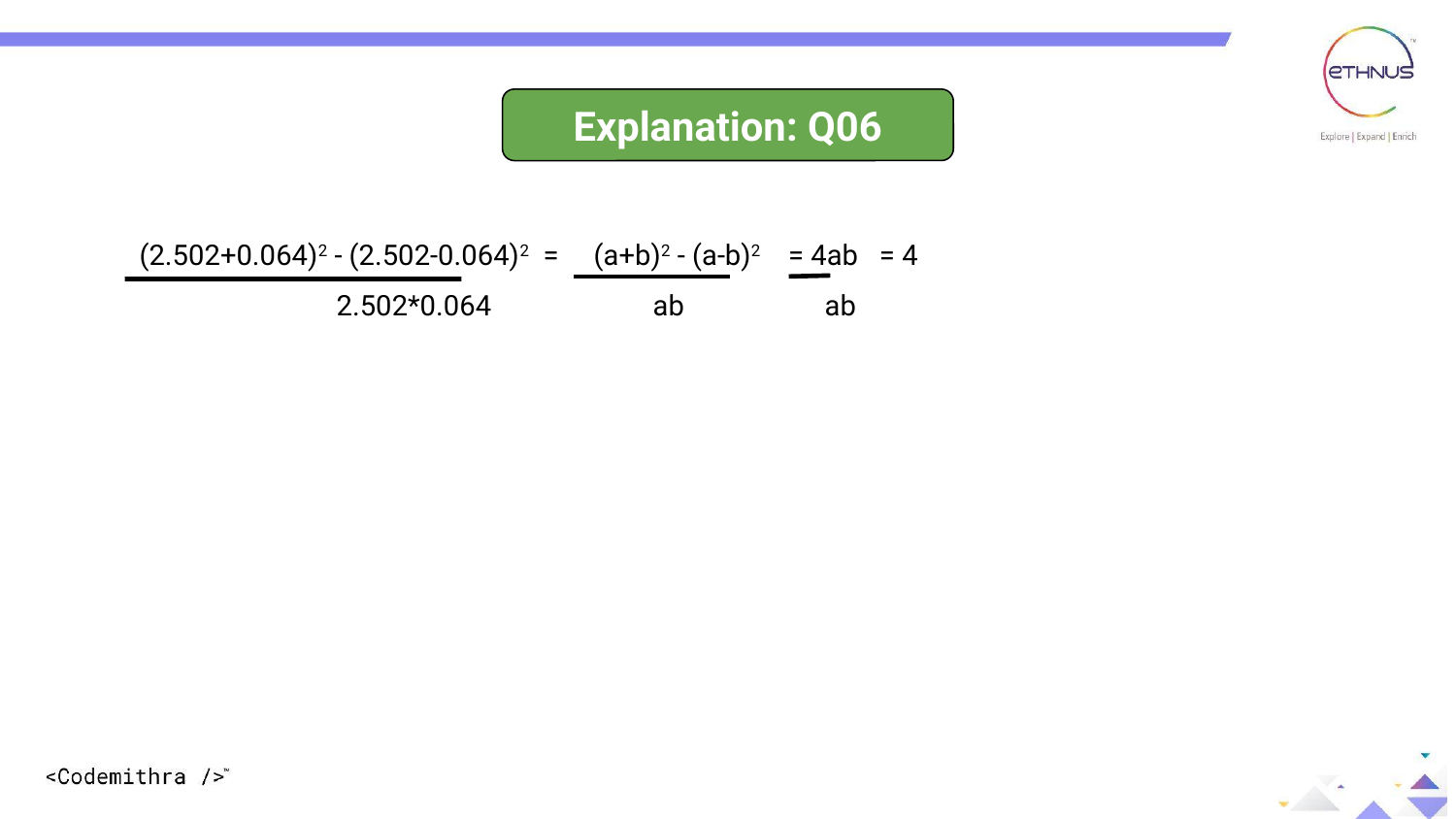

Explanation: Q06

(2.502+0.064)2 - (2.502-0.064)2  =     (a+b)2 - (a-b)2    = 4ab   = 4
                            2.502*0.064                       ab                    ab